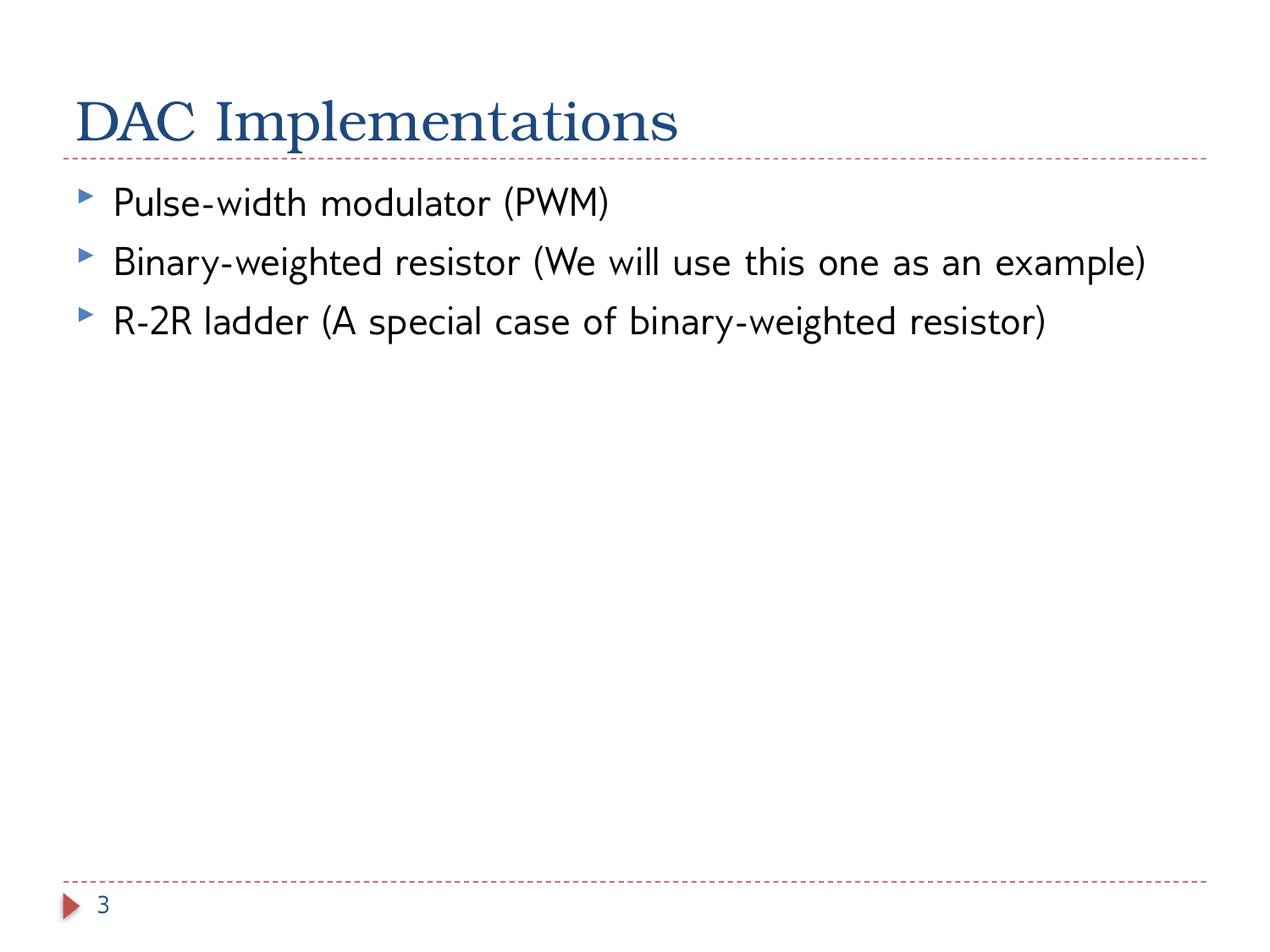

# DAC Implementations
Pulse-width modulator (PWM)
Binary-weighted resistor (We will use this one as an example)
R-2R ladder (A special case of binary-weighted resistor)

3